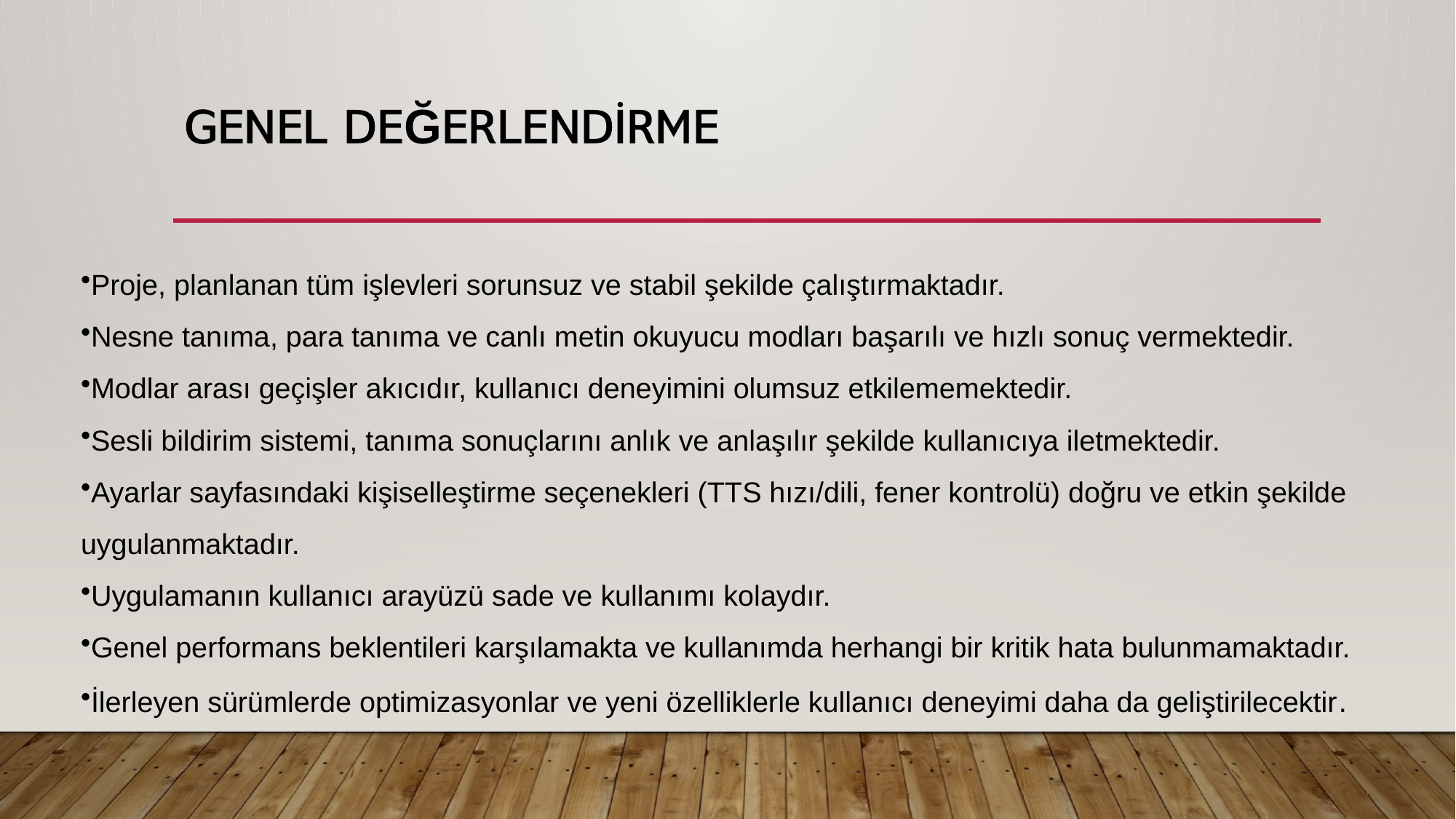

# GENEL DEĞERLENDİRME
Proje, planlanan tüm işlevleri sorunsuz ve stabil şekilde çalıştırmaktadır.
Nesne tanıma, para tanıma ve canlı metin okuyucu modları başarılı ve hızlı sonuç vermektedir.
Modlar arası geçişler akıcıdır, kullanıcı deneyimini olumsuz etkilememektedir.
Sesli bildirim sistemi, tanıma sonuçlarını anlık ve anlaşılır şekilde kullanıcıya iletmektedir.
Ayarlar sayfasındaki kişiselleştirme seçenekleri (TTS hızı/dili, fener kontrolü) doğru ve etkin şekilde uygulanmaktadır.
Uygulamanın kullanıcı arayüzü sade ve kullanımı kolaydır.
Genel performans beklentileri karşılamakta ve kullanımda herhangi bir kritik hata bulunmamaktadır.
İlerleyen sürümlerde optimizasyonlar ve yeni özelliklerle kullanıcı deneyimi daha da geliştirilecektir.